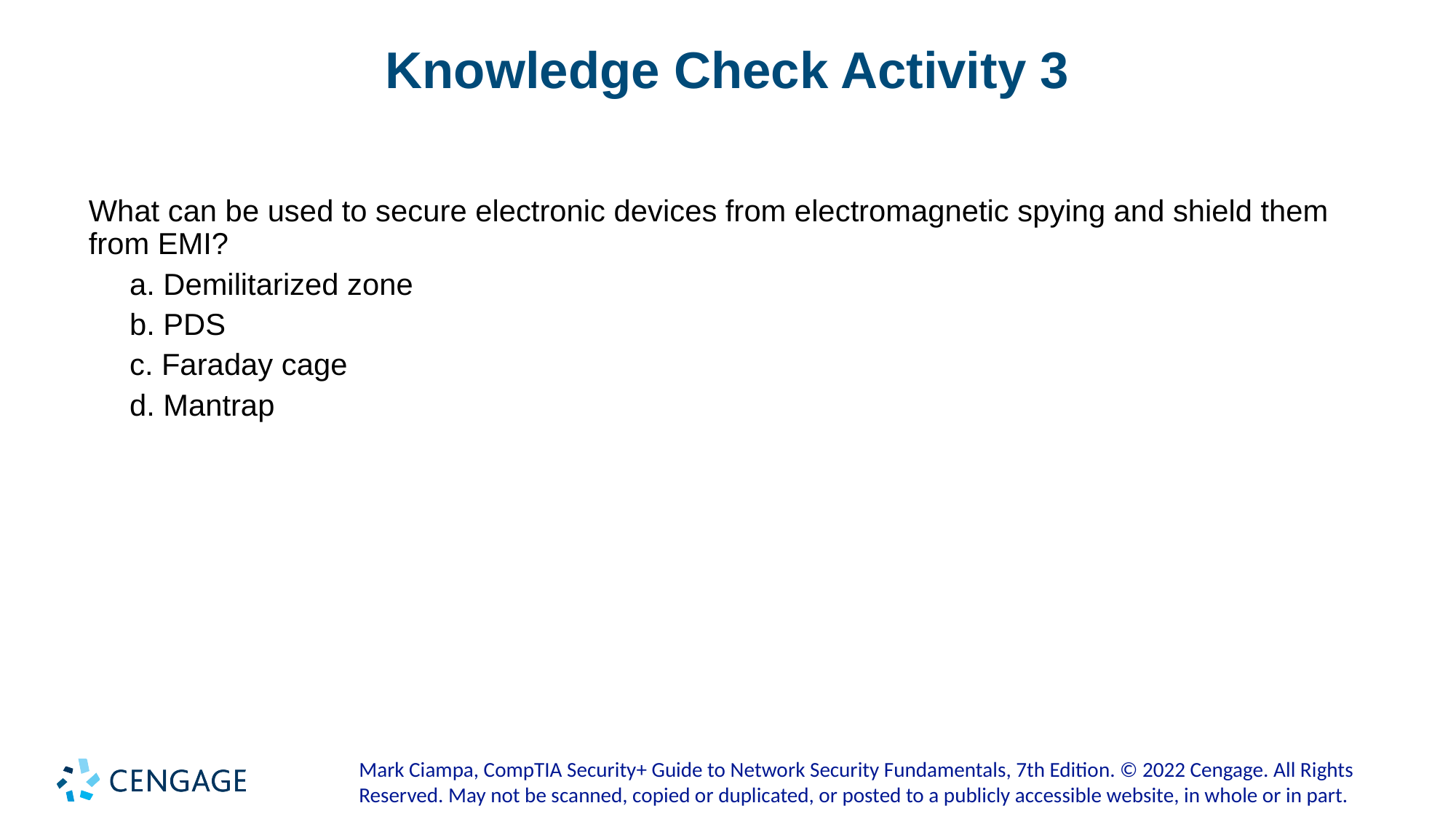

# Knowledge Check Activity 3
What can be used to secure electronic devices from electromagnetic spying and shield them from EMI?
a. Demilitarized zone
b. PDS
c. Faraday cage
d. Mantrap